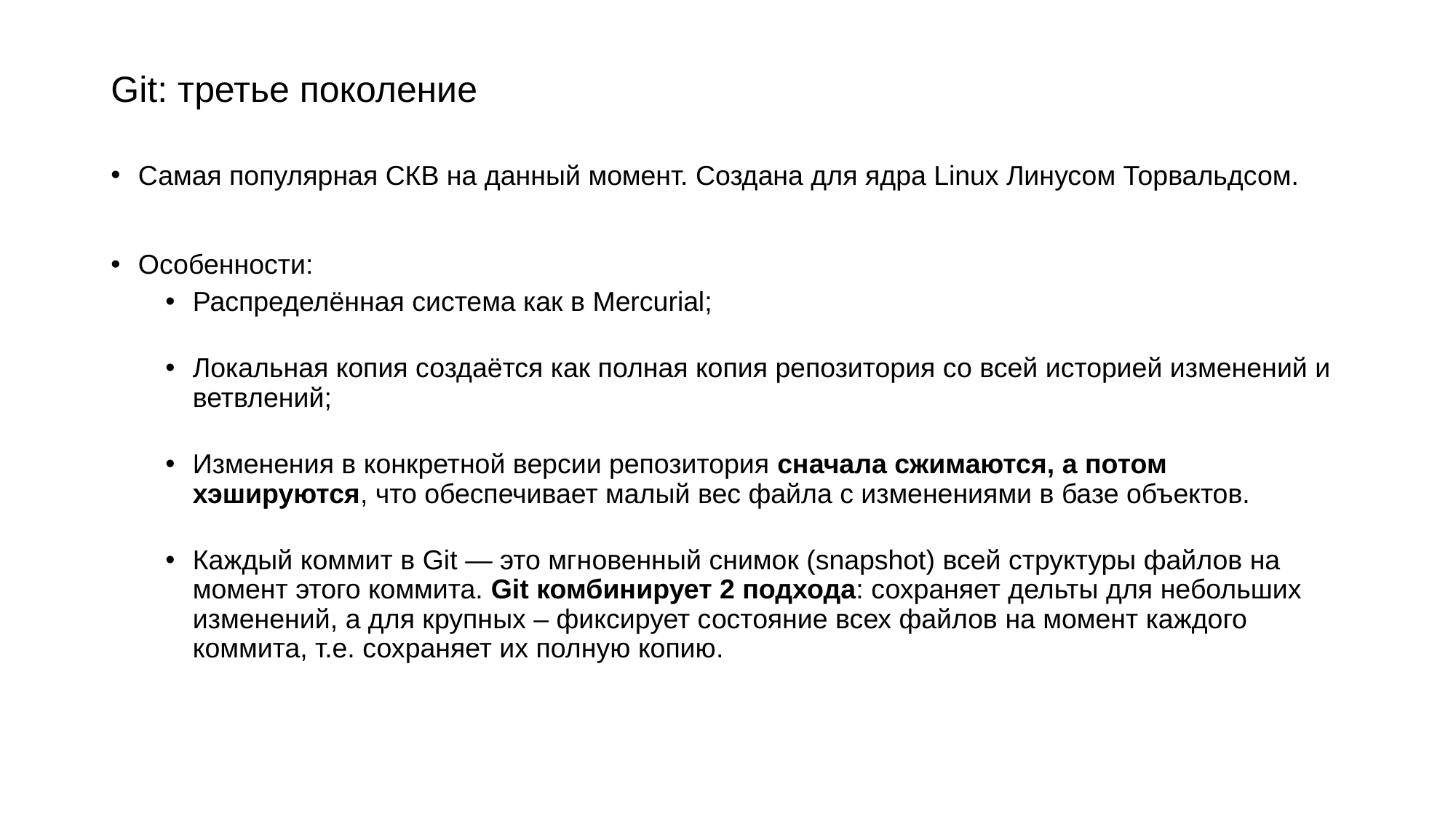

# Git: третье поколение
Самая популярная СКВ на данный момент. Создана для ядра Linux Линусом Торвальдсом.

Особенности:
Распределённая система как в Mercurial;
Локальная копия создаётся как полная копия репозитория со всей историей изменений и ветвлений;
Изменения в конкретной версии репозитория сначала сжимаются, а потом хэшируются, что обеспечивает малый вес файла с изменениями в базе объектов.
Каждый коммит в Git — это мгновенный снимок (snapshot) всей структуры файлов на момент этого коммита. Git комбинирует 2 подхода: сохраняет дельты для небольших изменений, а для крупных – фиксирует состояние всех файлов на момент каждого коммита, т.е. сохраняет их полную копию.